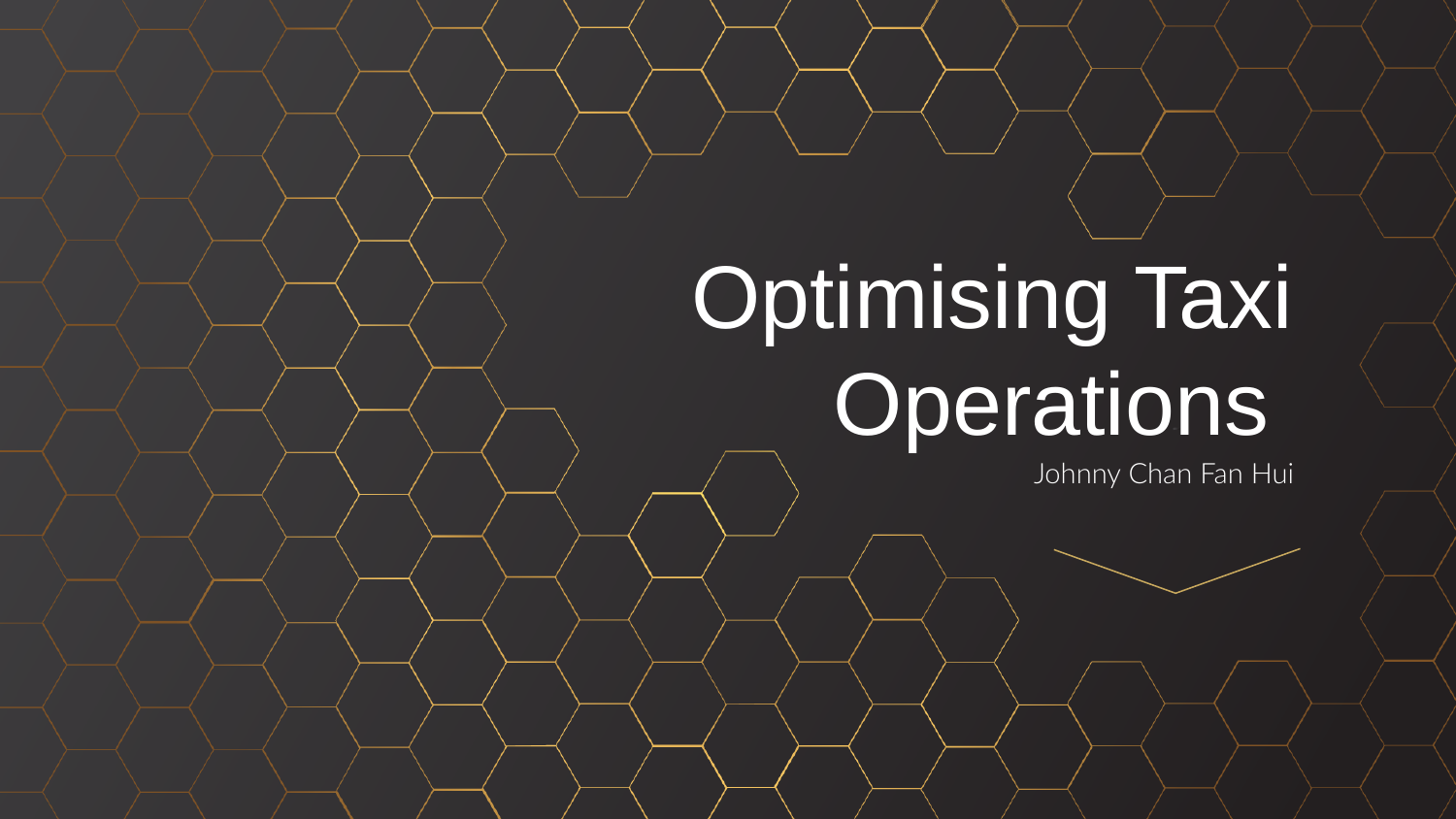

# Optimising Taxi Operations
Johnny Chan Fan Hui